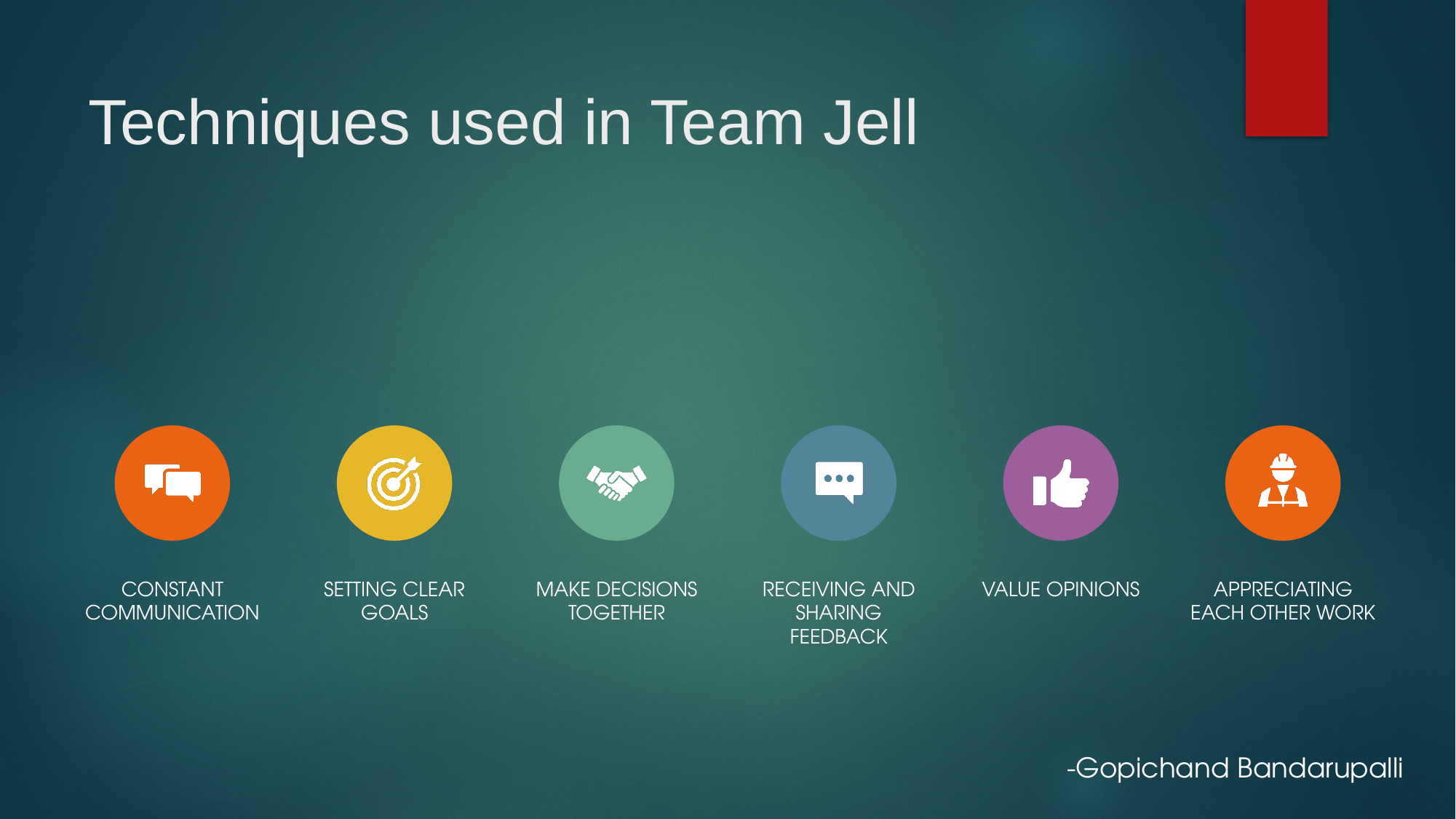

# Techniques used in Team Jell
Constant Communication
Setting clear goals
Make decisions together
Receiving and Sharing feedback
Value Opinions
Appreciating each other work
     -Gopichand Bandarupalli